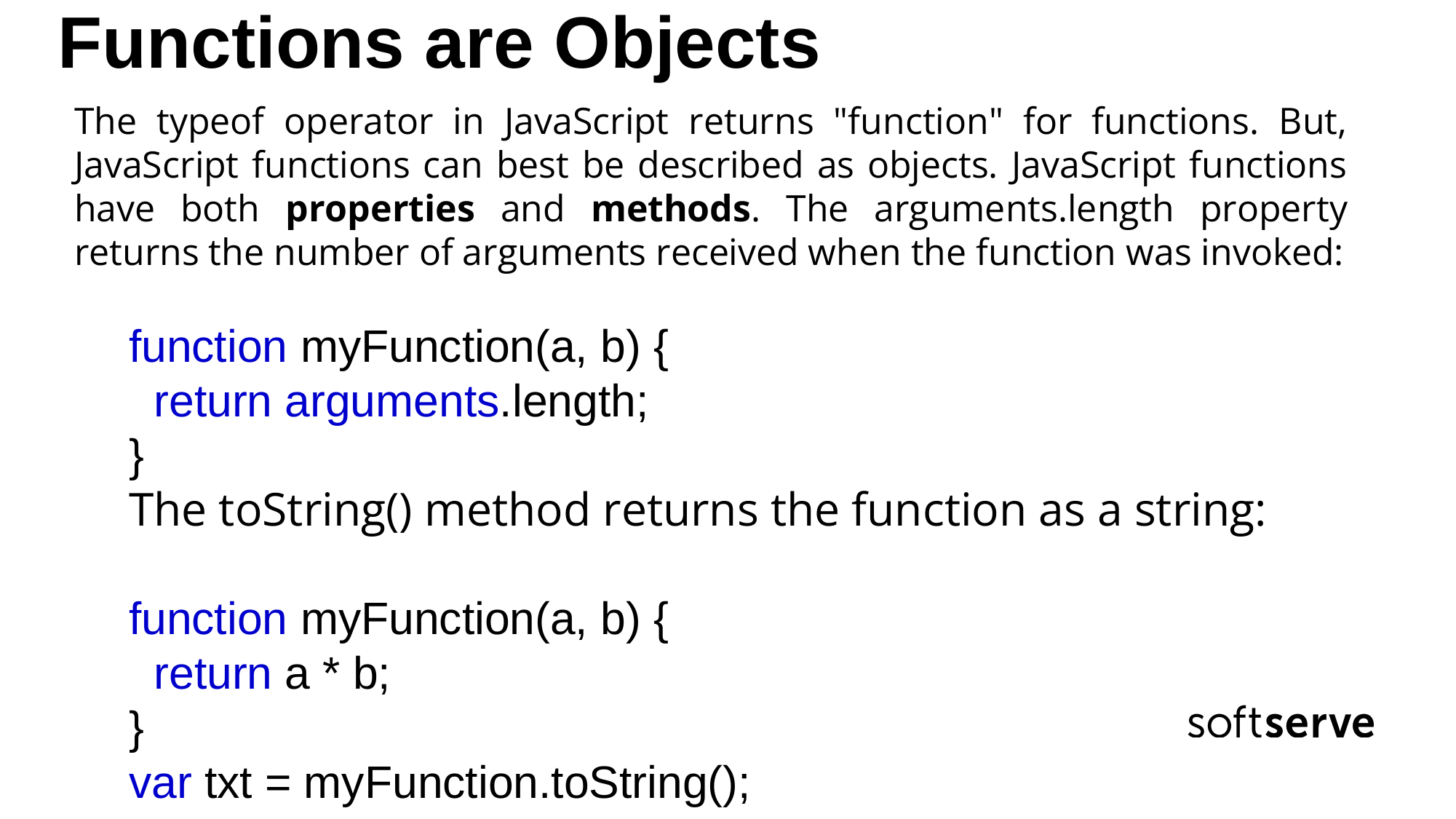

Functions are Objects

The typeof operator in JavaScript returns "function" for functions. But, JavaScript functions can best be described as objects. JavaScript functions have both properties and methods. The arguments.length property returns the number of arguments received when the function was invoked:

function myFunction(a, b) {
  return arguments.length;
}
The toString() method returns the function as a string:

function myFunction(a, b) {
  return a * b;
}
var txt = myFunction.toString();